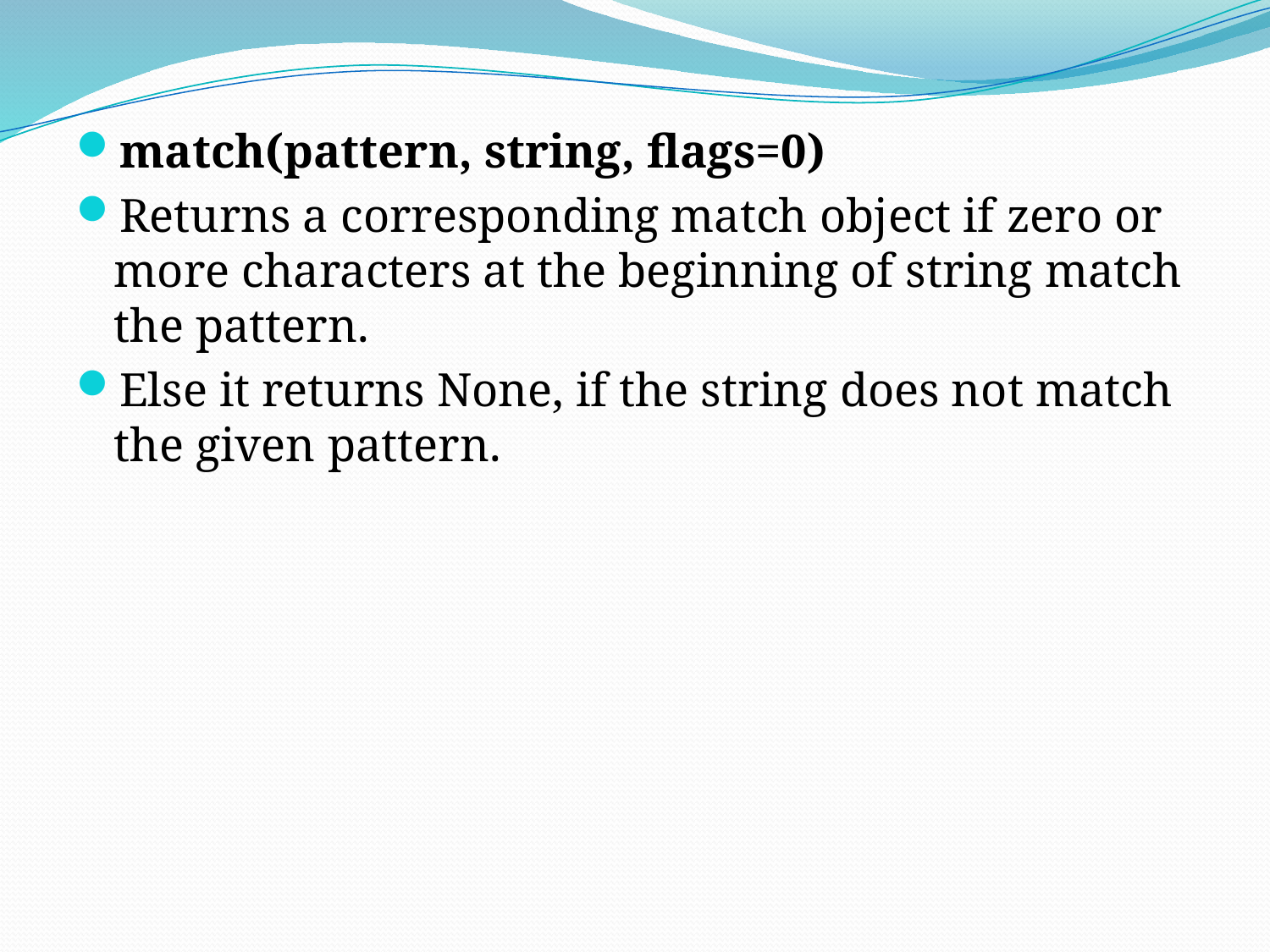

match(pattern, string, flags=0)
Returns a corresponding match object if zero or more characters at the beginning of string match the pattern.
Else it returns None, if the string does not match the given pattern.